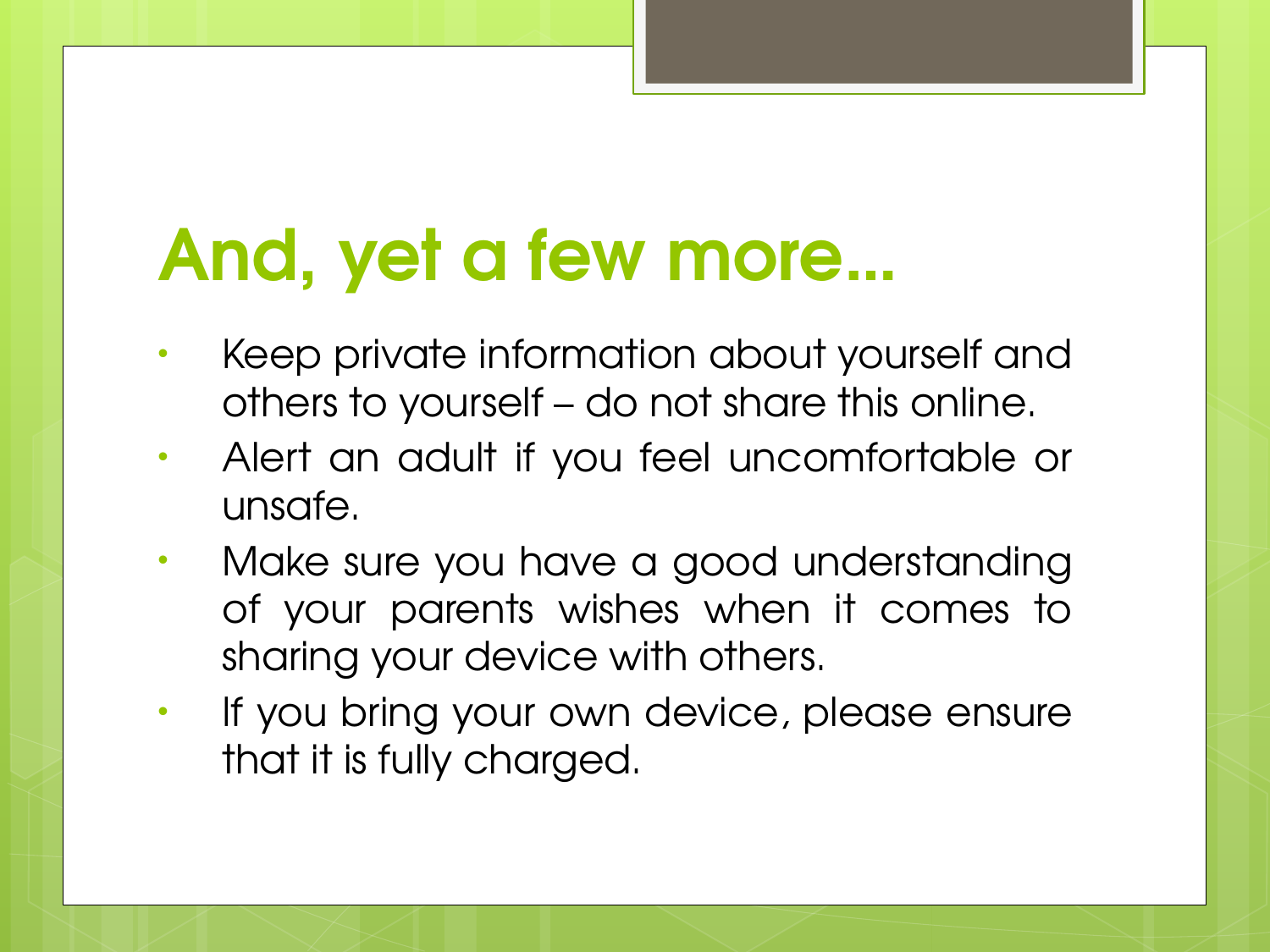

# And, yet a few more…
Keep private information about yourself and others to yourself – do not share this online.
Alert an adult if you feel uncomfortable or unsafe.
Make sure you have a good understanding of your parents wishes when it comes to sharing your device with others.
If you bring your own device, please ensure that it is fully charged.